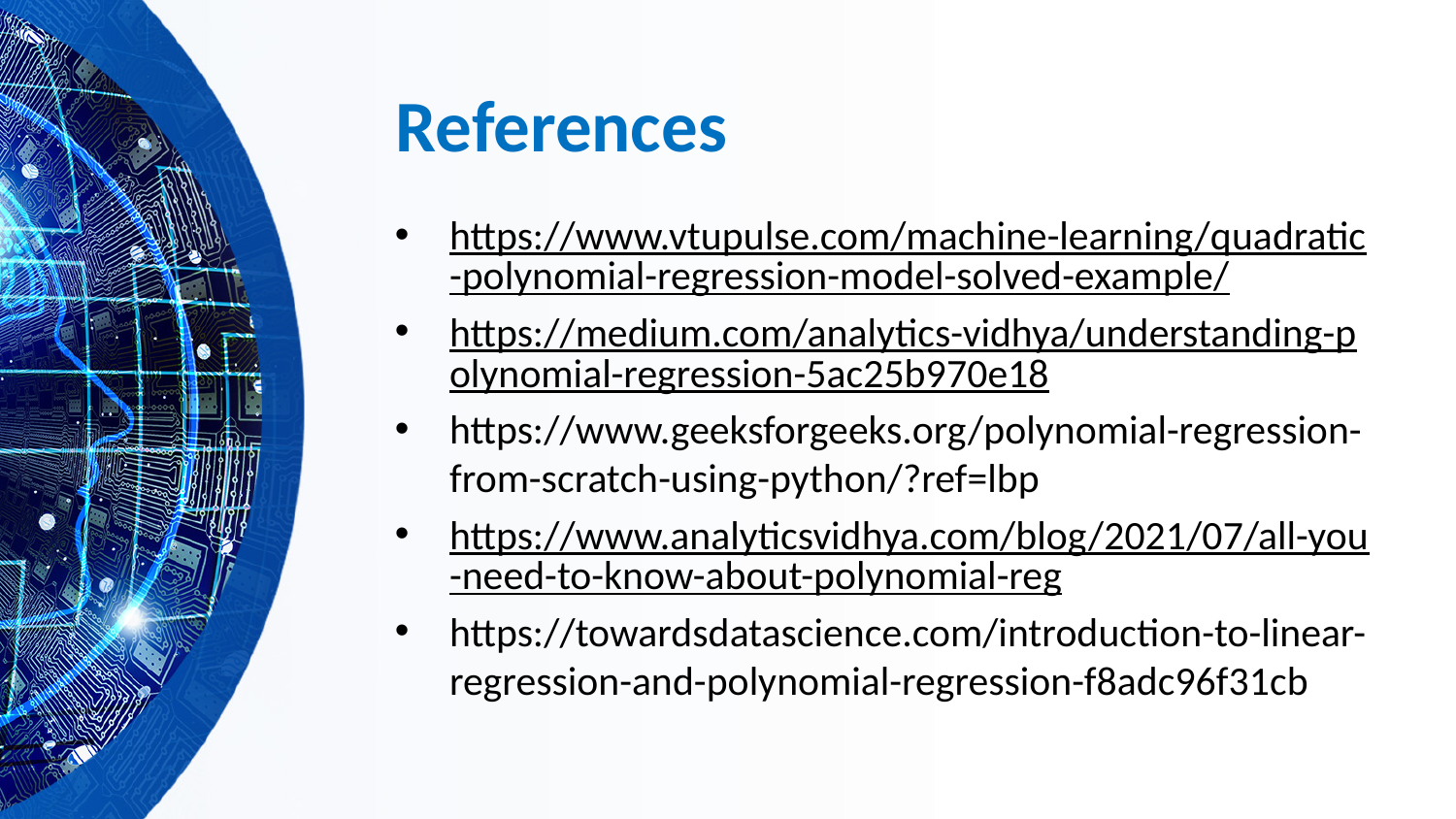

# References
https://www.vtupulse.com/machine-learning/quadratic-polynomial-regression-model-solved-example/
https://medium.com/analytics-vidhya/understanding-polynomial-regression-5ac25b970e18
https://www.geeksforgeeks.org/polynomial-regression-from-scratch-using-python/?ref=lbp
https://www.analyticsvidhya.com/blog/2021/07/all-you-need-to-know-about-polynomial-reg
https://towardsdatascience.com/introduction-to-linear-regression-and-polynomial-regression-f8adc96f31cb